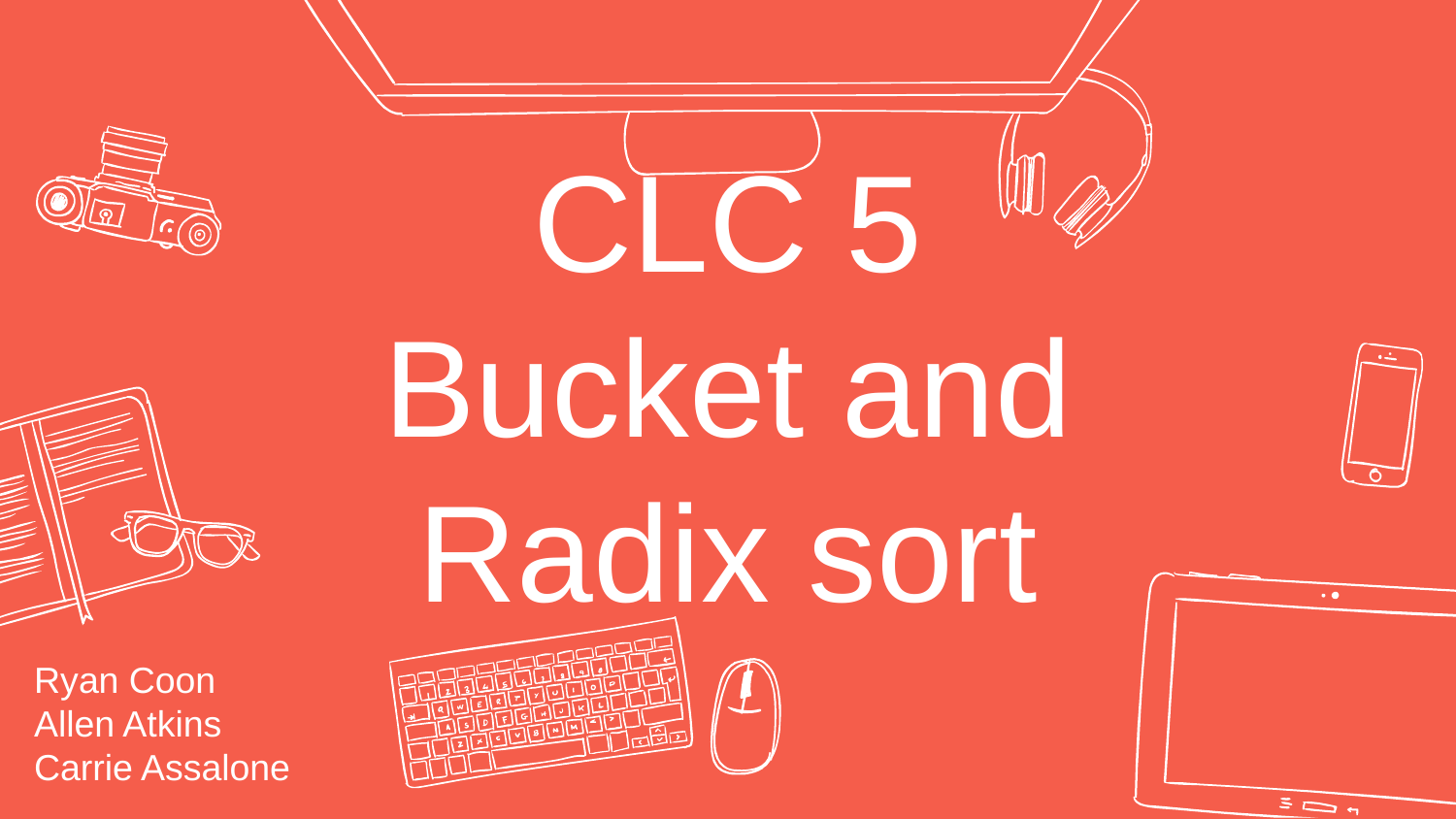

# CLC 5 Bucket and Radix sort
Ryan Coon
Allen Atkins
Carrie Assalone